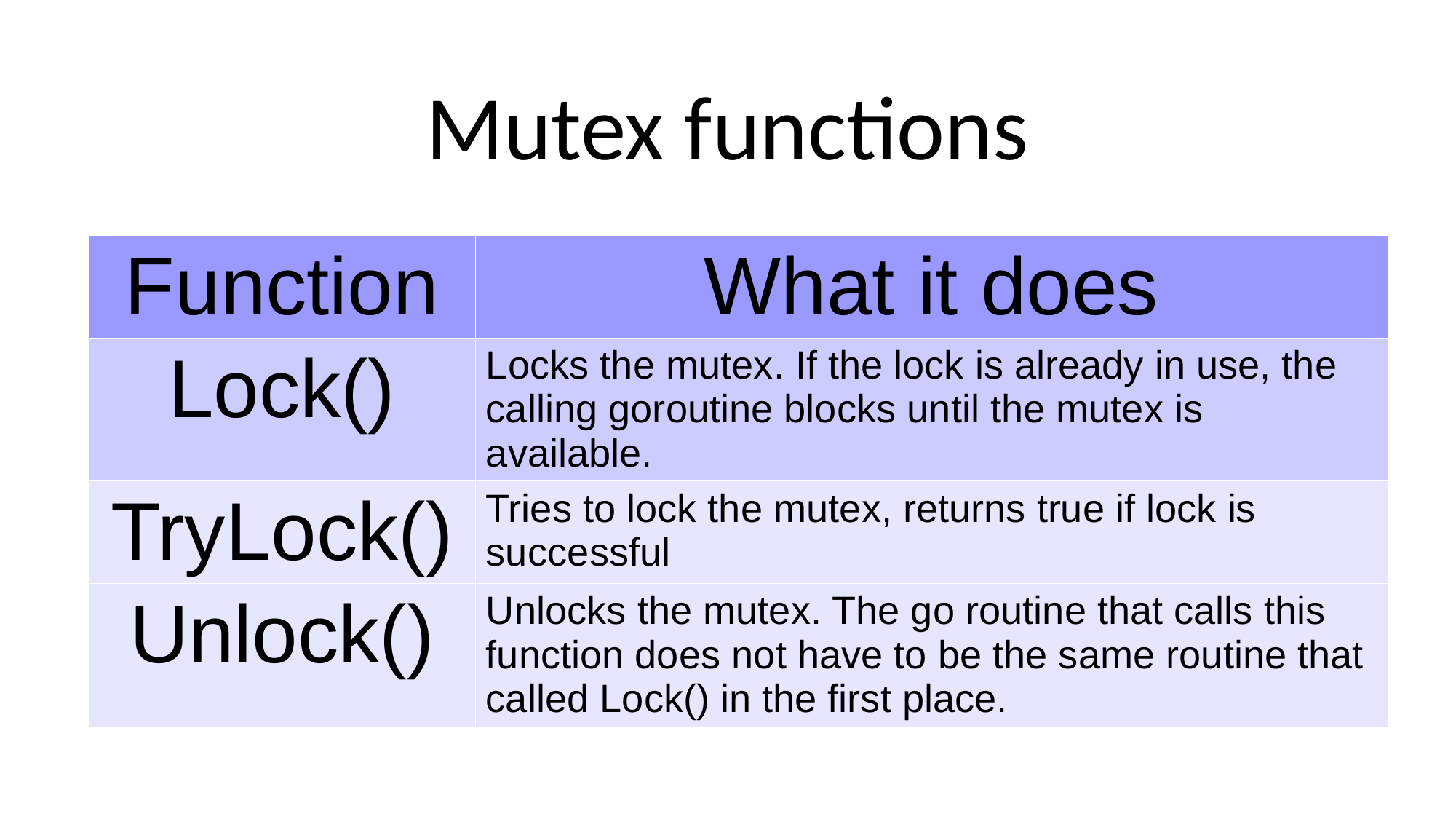

Mutex functions
| Function | What it does |
| --- | --- |
| Lock() | Locks the mutex. If the lock is already in use, the calling goroutine blocks until the mutex is available. |
| TryLock() | Tries to lock the mutex, returns true if lock is successful |
| Unlock() | Unlocks the mutex. The go routine that calls this function does not have to be the same routine that called Lock() in the first place. |